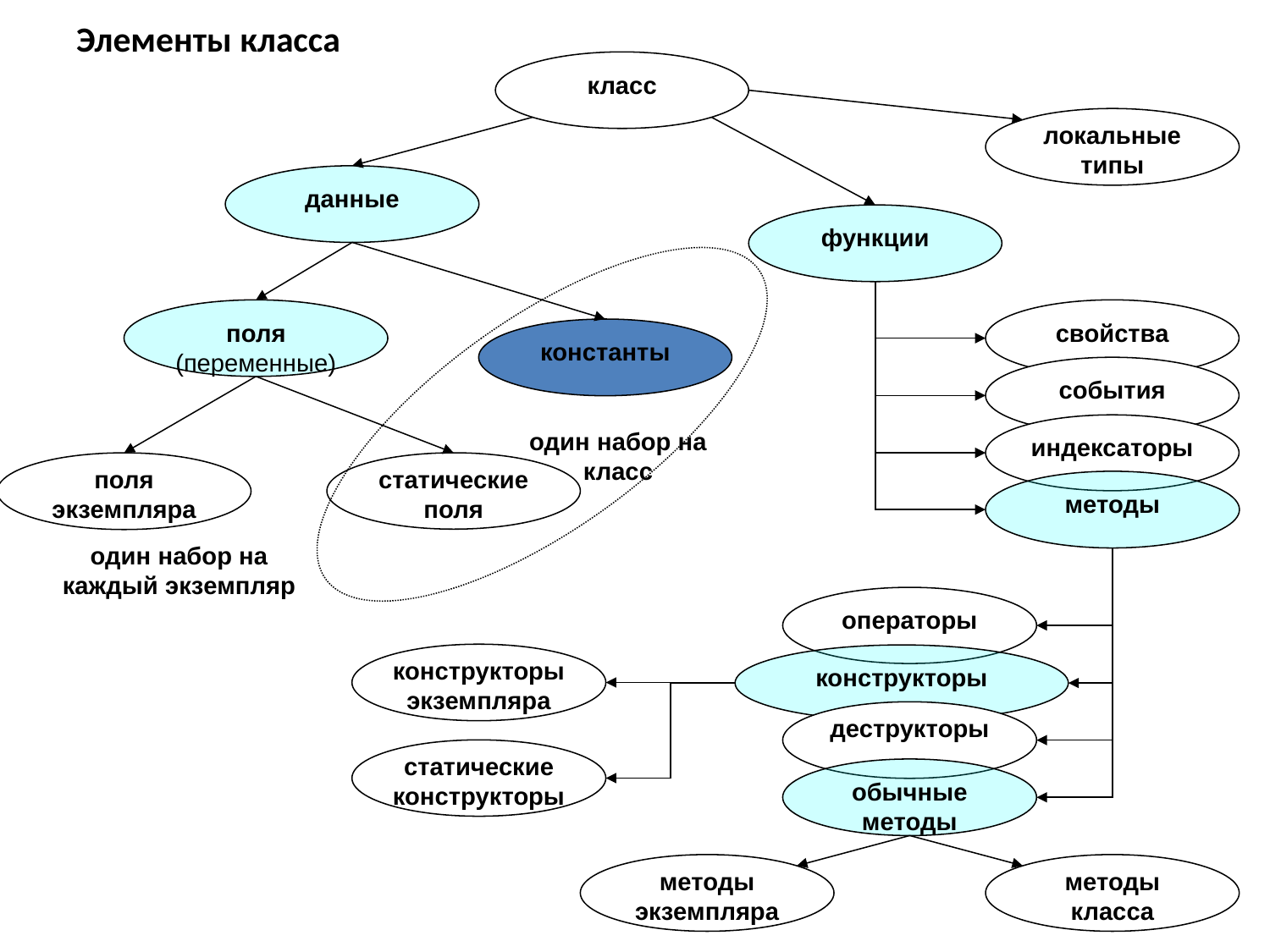

# Элементы класса

класс
локальные типы
данные
функции

поля
(переменные)
свойства
константы
события
один набор на класс
индексаторы
поля экземпляра
статические
поля
методы
один набор на каждый экземпляр
операторы
конструкторы
экземпляра
конструкторы
деструкторы
статические конструкторы
обычные методы
методы экземпляра
методы класса